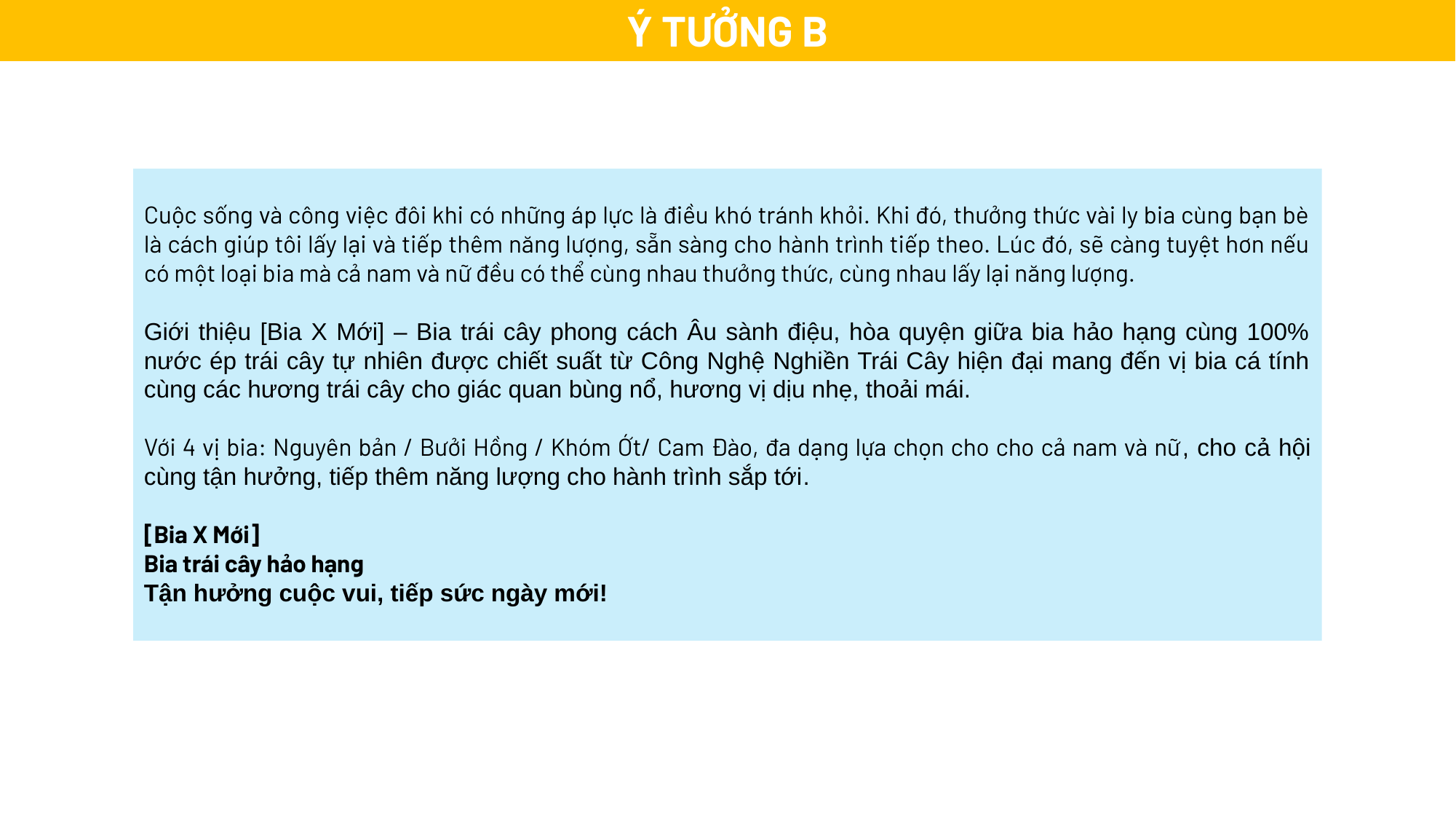

Ý TƯỞNG B

Cuộc sống và công việc đôi khi có những áp lực là điều khó tránh khỏi. Khi đó, thưởng thức vài ly bia cùng bạn bè là cách giúp tôi lấy lại và tiếp thêm năng lượng, sẵn sàng cho hành trình tiếp theo. Lúc đó, sẽ càng tuyệt hơn nếu có một loại bia mà cả nam và nữ đều có thể cùng nhau thưởng thức, cùng nhau lấy lại năng lượng.

Giới thiệu [Bia X Mới] – Bia trái cây phong cách Âu sành điệu, hòa quyện giữa bia hảo hạng cùng 100% nước ép trái cây tự nhiên được chiết suất từ Công Nghệ Nghiền Trái Cây hiện đại mang đến vị bia cá tính cùng các hương trái cây cho giác quan bùng nổ, hương vị dịu nhẹ, thoải mái.

Với 4 vị bia: Nguyên bản / Bưởi Hồng / Khóm Ớt/ Cam Đào, đa dạng lựa chọn cho cho cả nam và nữ, cho cả hội cùng tận hưởng, tiếp thêm năng lượng cho hành trình sắp tới.

[Bia X Mới]
Bia trái cây hảo hạng
Tận hưởng cuộc vui, tiếp sức ngày mới!